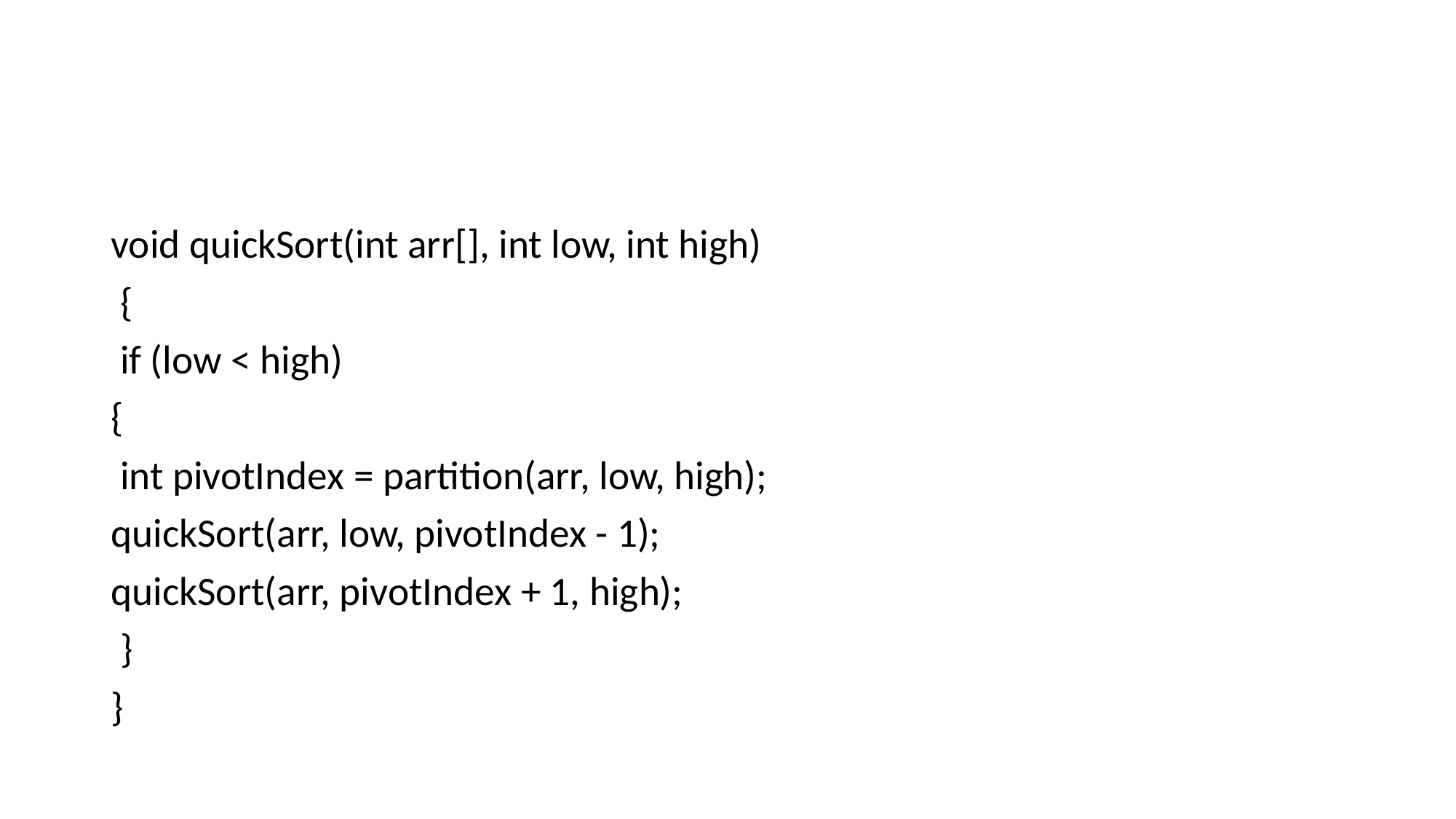

#
void quickSort(int arr[], int low, int high)
 {
 if (low < high)
{
 int pivotIndex = partition(arr, low, high);
quickSort(arr, low, pivotIndex - 1);
quickSort(arr, pivotIndex + 1, high);
 }
}